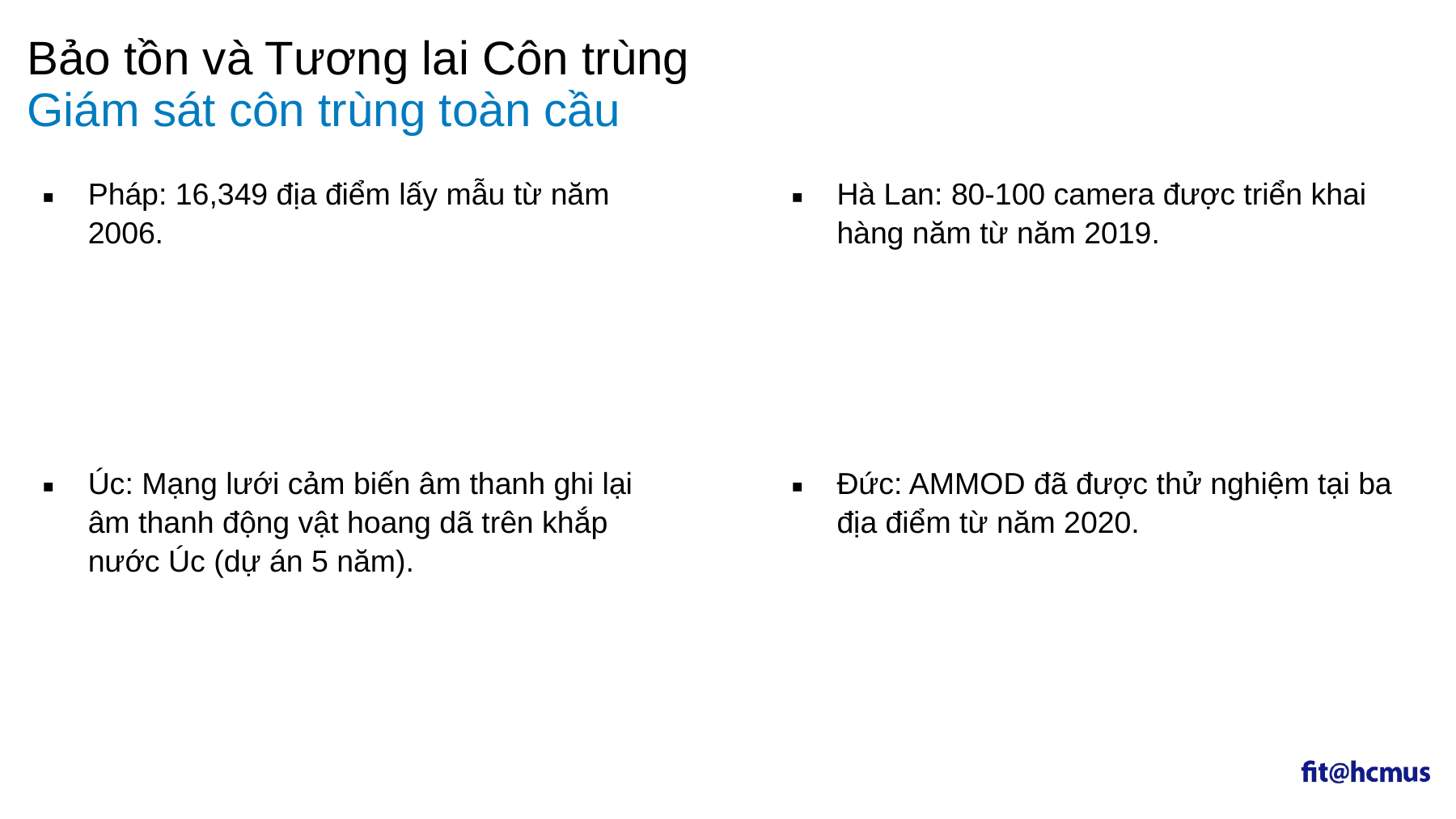

Bảo tồn và Tương lai Côn trùng
# Giám sát côn trùng toàn cầu
Hà Lan: 80-100 camera được triển khai hàng năm từ năm 2019.
Pháp: 16,349 địa điểm lấy mẫu từ năm 2006.
Úc: Mạng lưới cảm biến âm thanh ghi lại âm thanh động vật hoang dã trên khắp nước Úc (dự án 5 năm).
Đức: AMMOD đã được thử nghiệm tại ba địa điểm từ năm 2020.